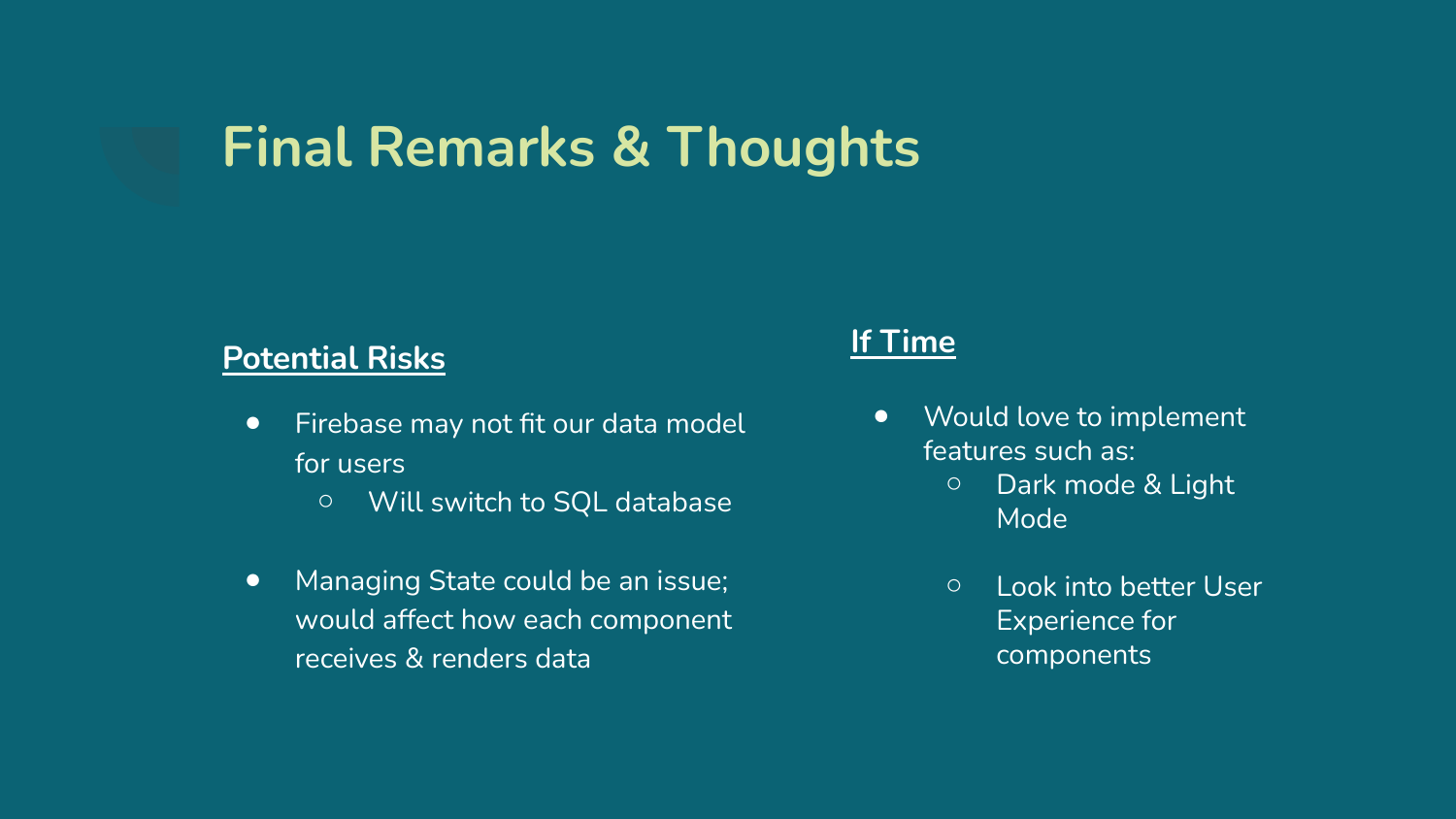

# Final Remarks & Thoughts
If Time
Would love to implement features such as:
Dark mode & Light Mode
Look into better User Experience for components
Potential Risks
Firebase may not fit our data model for users
Will switch to SQL database
Managing State could be an issue; would affect how each component receives & renders data